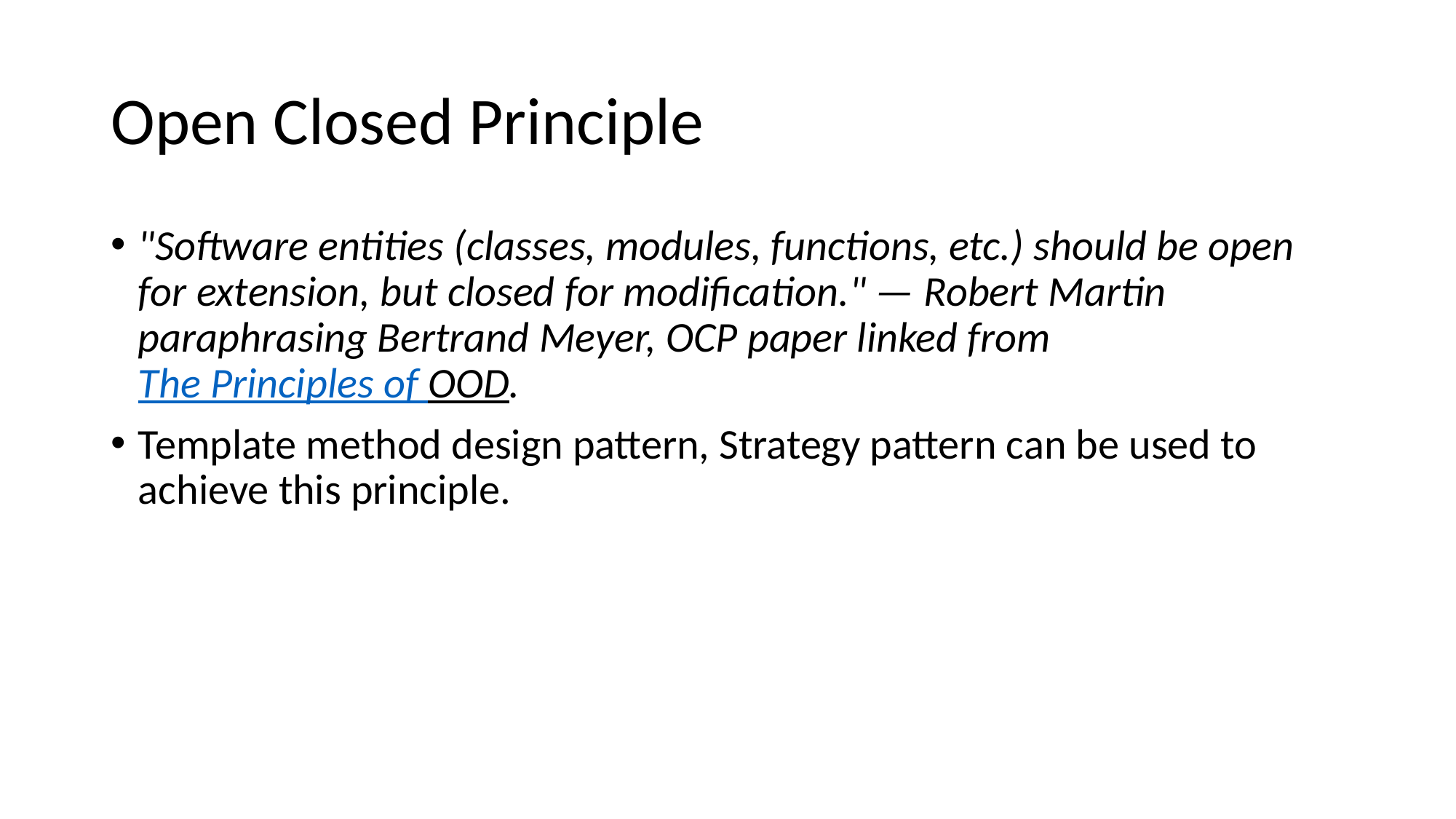

# Open Closed Principle
"Software entities (classes, modules, functions, etc.) should be open for extension, but closed for modification." — Robert Martin paraphrasing Bertrand Meyer, OCP paper linked from The Principles of OOD.
Template method design pattern, Strategy pattern can be used to achieve this principle.